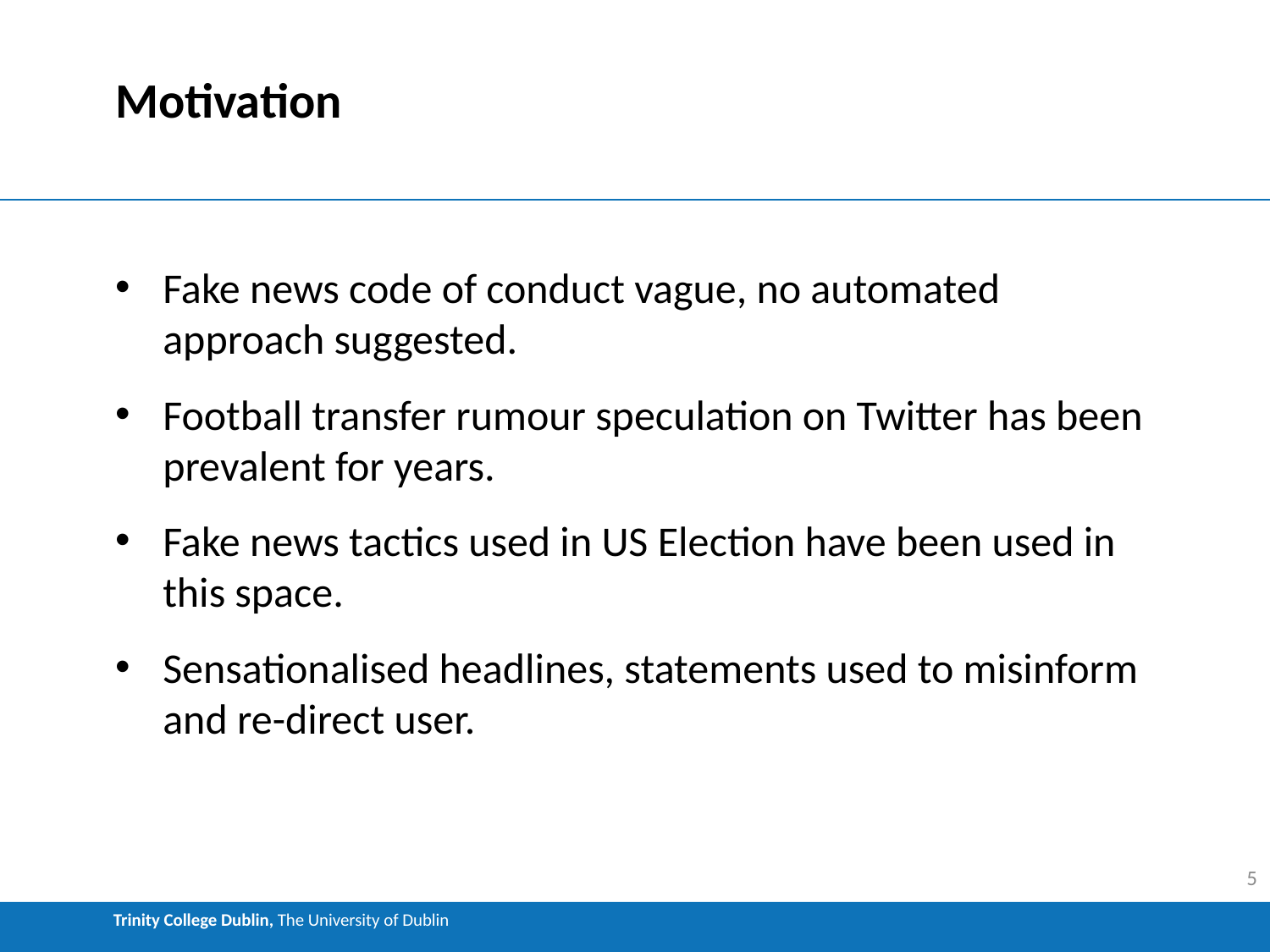

# Motivation
Fake news code of conduct vague, no automated approach suggested.
Football transfer rumour speculation on Twitter has been prevalent for years.
Fake news tactics used in US Election have been used in this space.
Sensationalised headlines, statements used to misinform and re-direct user.

5